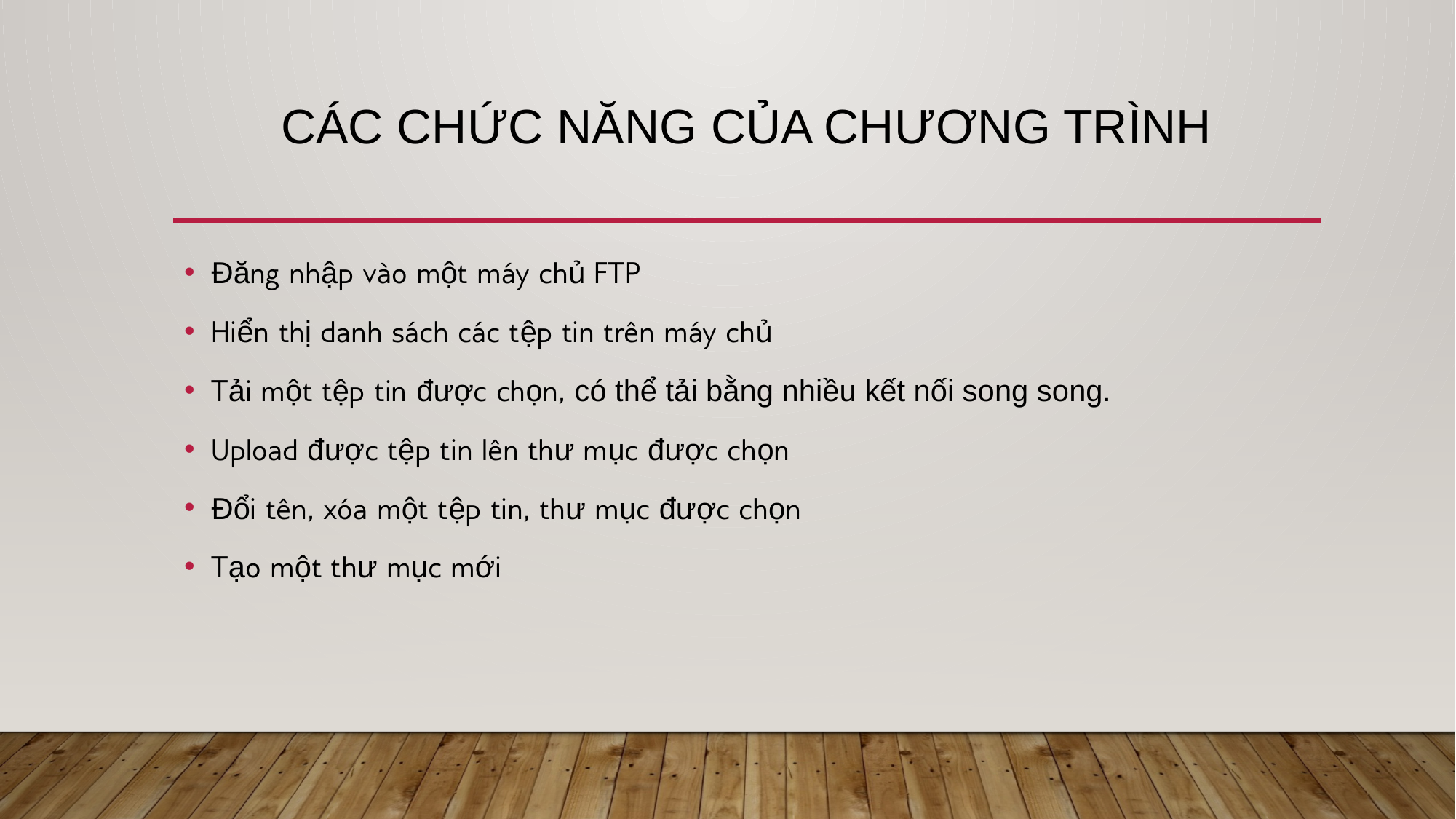

# Các chức năng của chương trình
Đăng nhập vào một máy chủ FTP
Hiển thị danh sách các tệp tin trên máy chủ
Tải một tệp tin được chọn, có thể tải bằng nhiều kết nối song song.
Upload được tệp tin lên thư mục được chọn
Đổi tên, xóa một tệp tin, thư mục được chọn
Tạo một thư mục mới